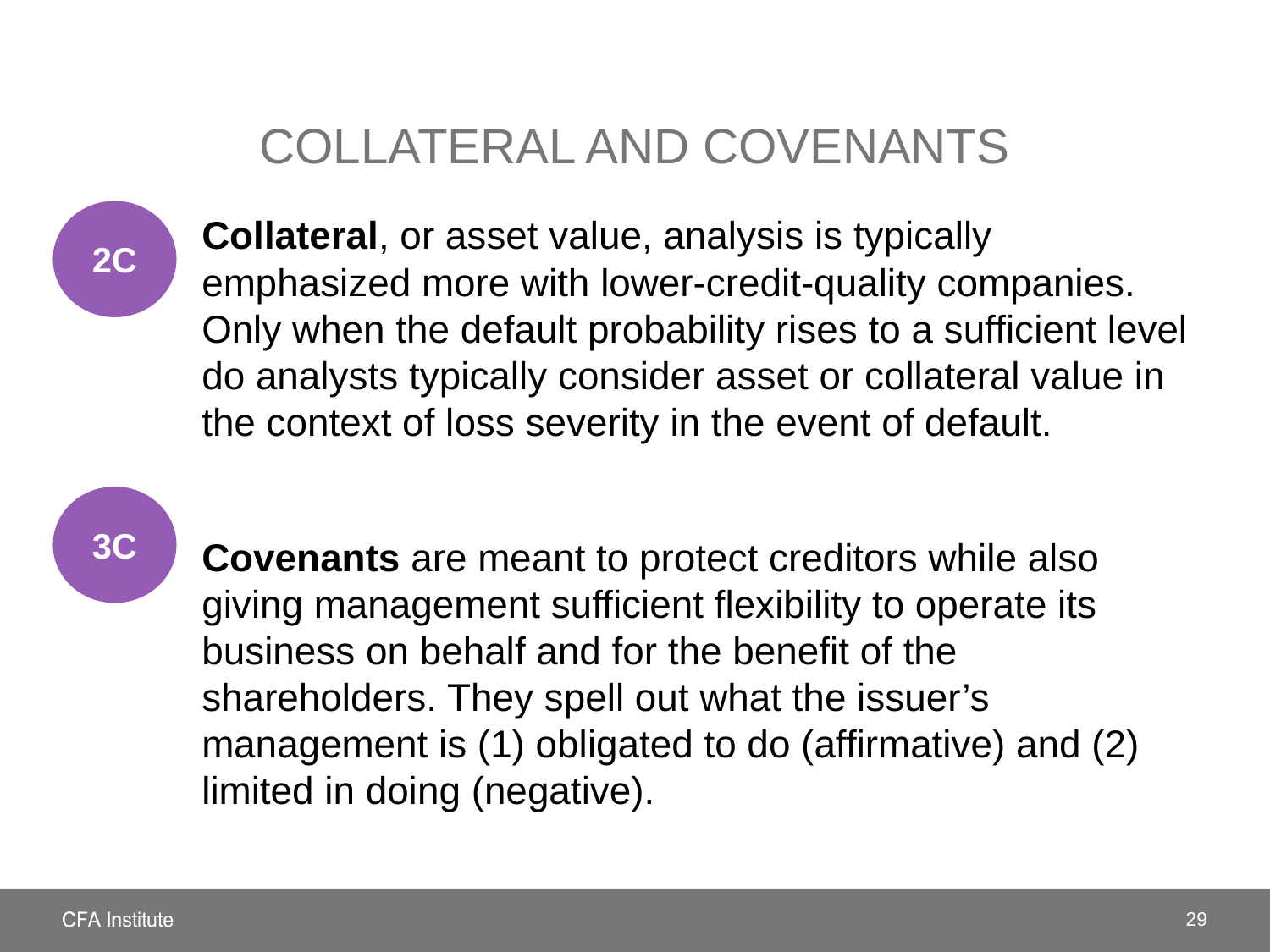

# Collateral and covenants
2C
	Collateral, or asset value, analysis is typically emphasized more with lower-credit-quality companies. Only when the default probability rises to a sufficient level do analysts typically consider asset or collateral value in the context of loss severity in the event of default.

	Covenants are meant to protect creditors while also giving management sufficient flexibility to operate its business on behalf and for the benefit of the shareholders. They spell out what the issuer’s management is (1) obligated to do (affirmative) and (2) limited in doing (negative).
3C
29